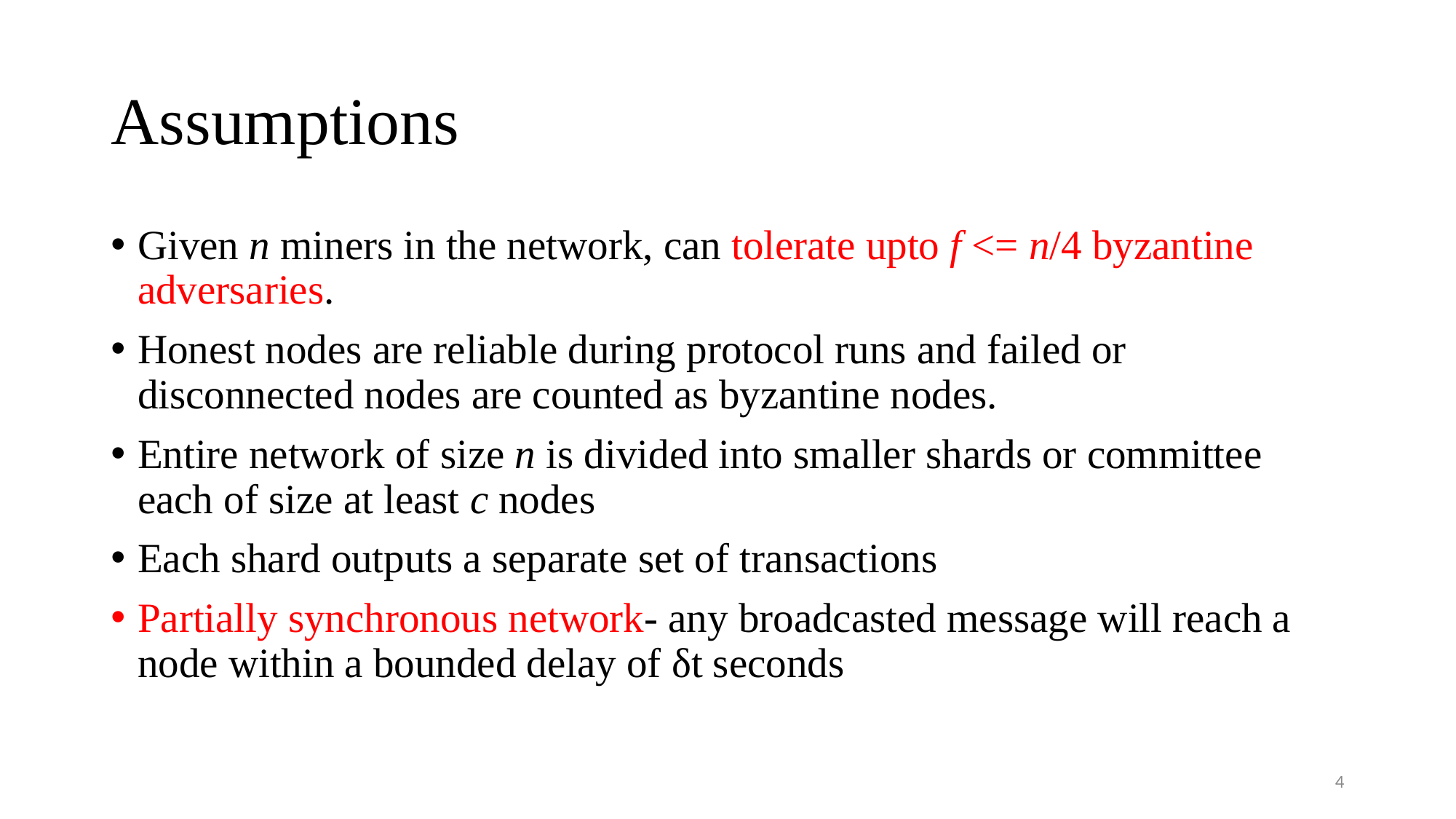

# Assumptions
Given n miners in the network, can tolerate upto f <= n/4 byzantine adversaries.
Honest nodes are reliable during protocol runs and failed or disconnected nodes are counted as byzantine nodes.
Entire network of size n is divided into smaller shards or committee each of size at least c nodes
Each shard outputs a separate set of transactions
Partially synchronous network- any broadcasted message will reach a node within a bounded delay of δt seconds
4